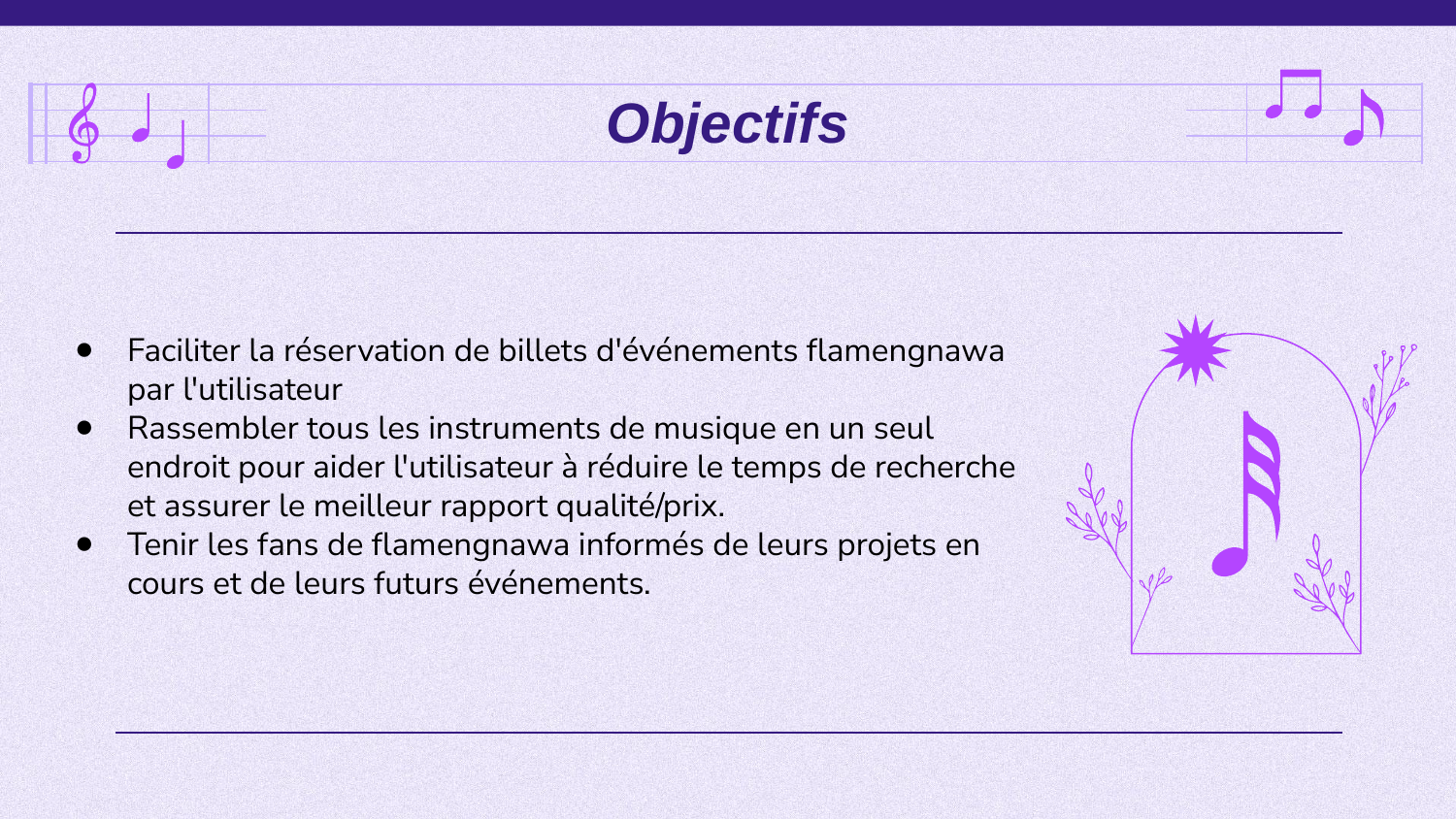

# Objectifs

Faciliter la réservation de billets d'événements flamengnawa par l'utilisateur
Rassembler tous les instruments de musique en un seul endroit pour aider l'utilisateur à réduire le temps de recherche et assurer le meilleur rapport qualité/prix.
Tenir les fans de flamengnawa informés de leurs projets en cours et de leurs futurs événements.